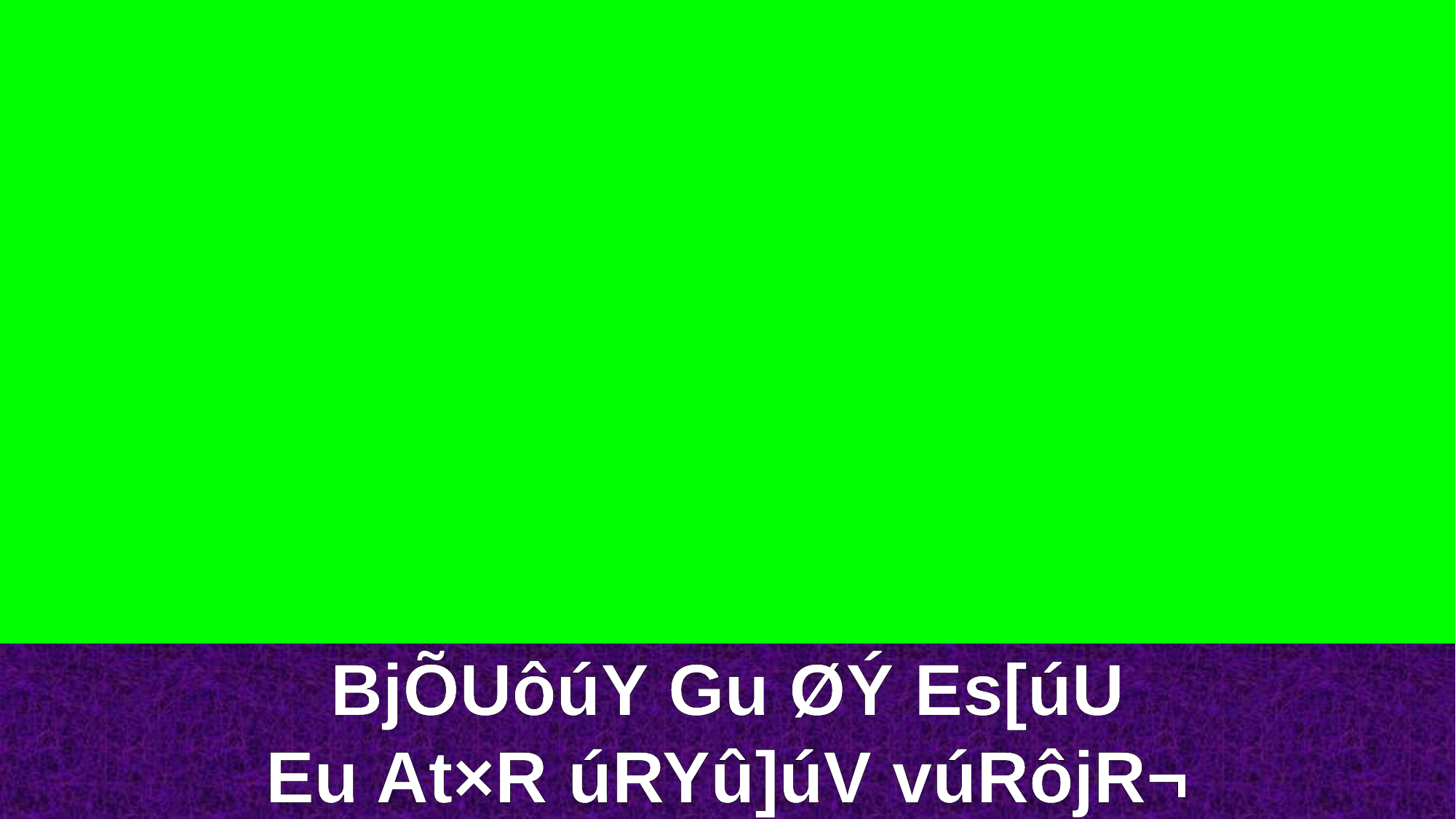

BjÕUôúY Gu ØÝ Es[úU
Eu At×R úRYû]úV vúRôjR¬